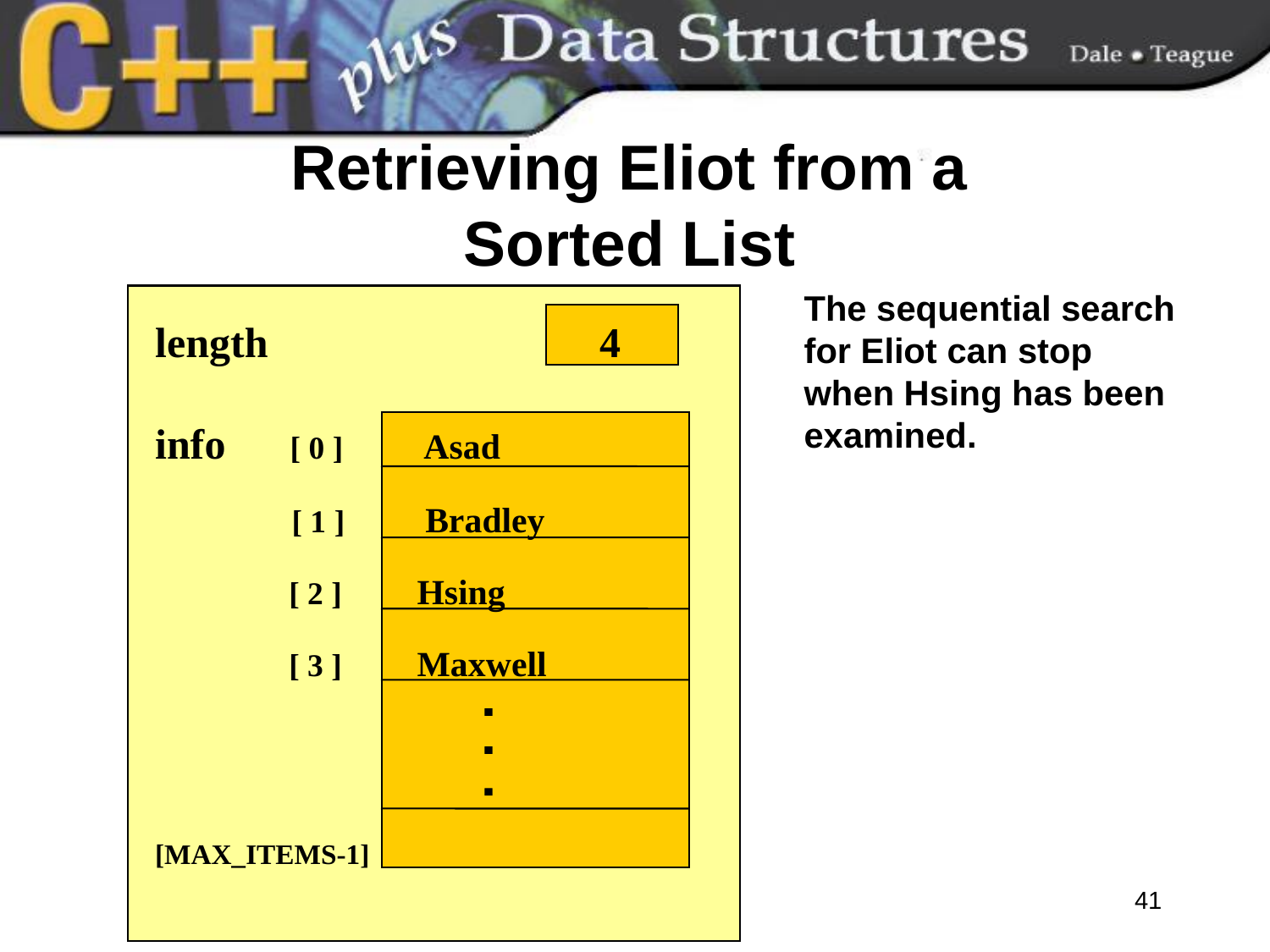

# Retrieving Eliot from a Sorted List
The sequential search
for Eliot can stop
when Hsing has been
examined.

length			      4

info     	 [ 0 ]          Asad

                 [ 1 ]          Bradley

	 [ 2 ] 	 Hsing

	 [ 3 ] 	 Maxwell
 	                   .
	                   .
	                   .

[MAX_ITEMS-1]

41